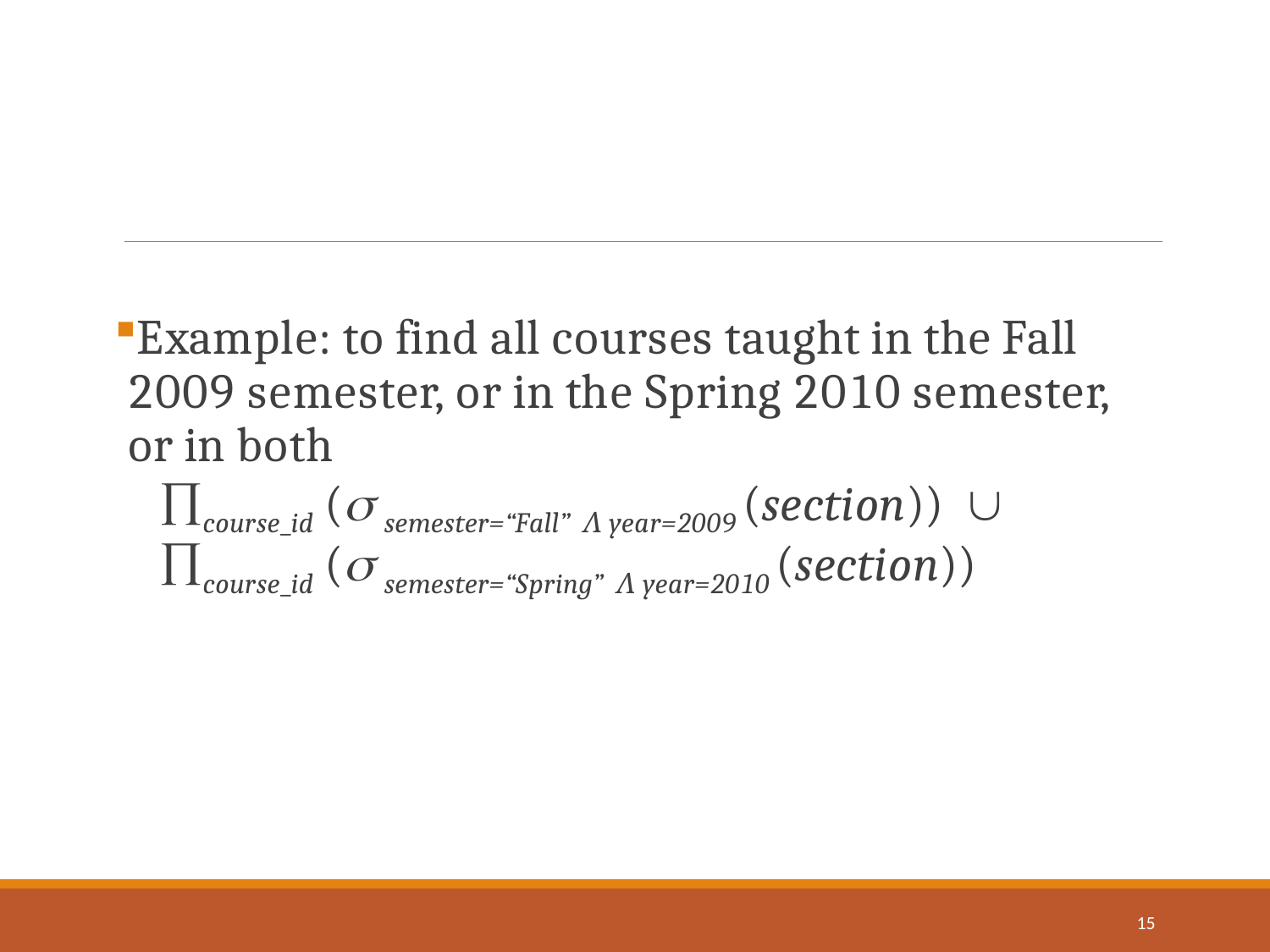

#
Example: to find all courses taught in the Fall 2009 semester, or in the Spring 2010 semester, or in both
   ∏course_id (σ semester=“Fall”  Λ year=2009 (section))  ∪
   ∏course_id (σ semester=“Spring”  Λ year=2010 (section))

15